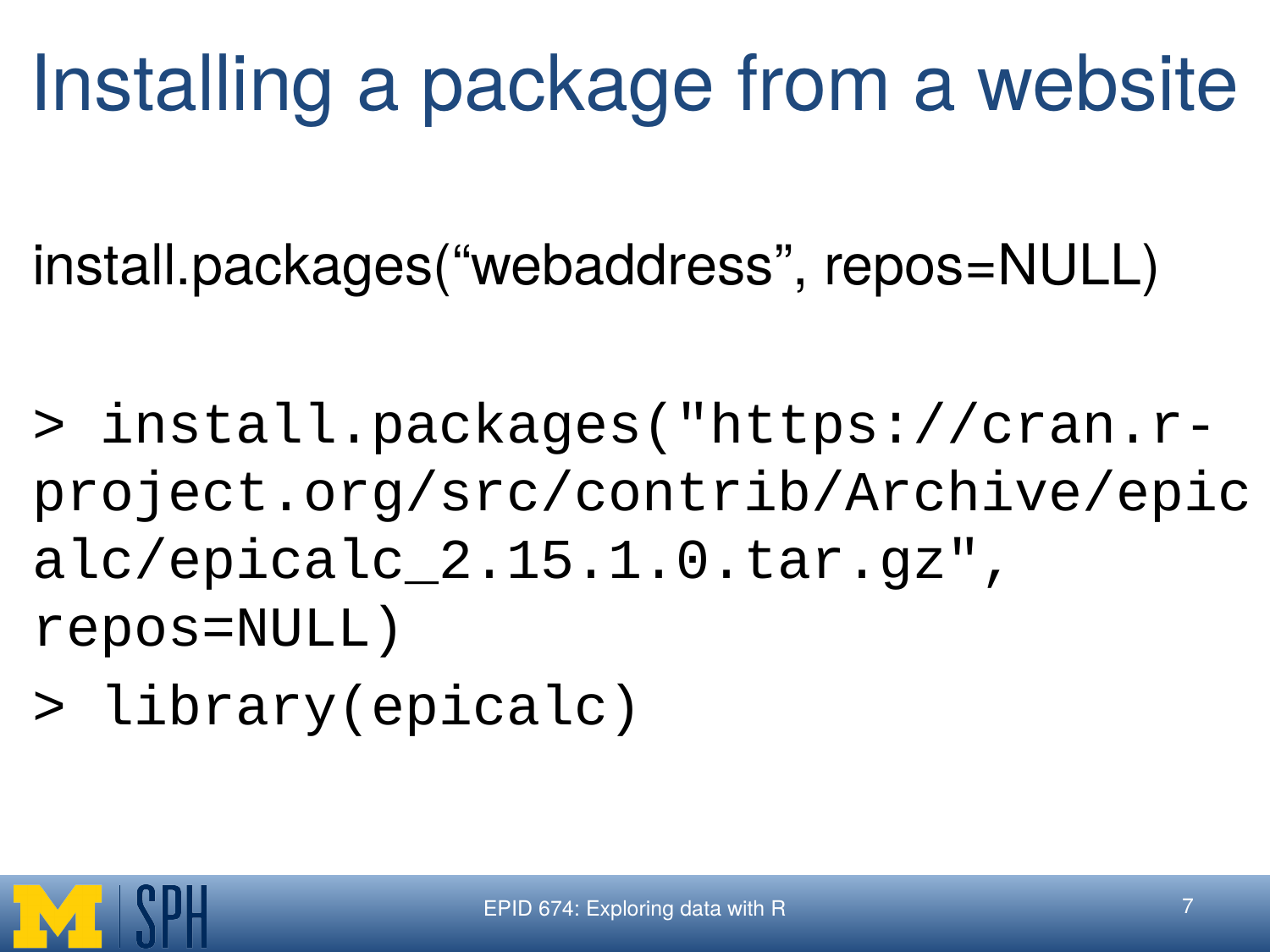

# Installing a package from a website
install.packages(“webaddress”, repos=NULL)

> install.packages("https://cran.r-project.org/src/contrib/Archive/epicalc/epicalc_2.15.1.0.tar.gz", repos=NULL)
> library(epicalc)
EPID 674: Exploring data with R
7